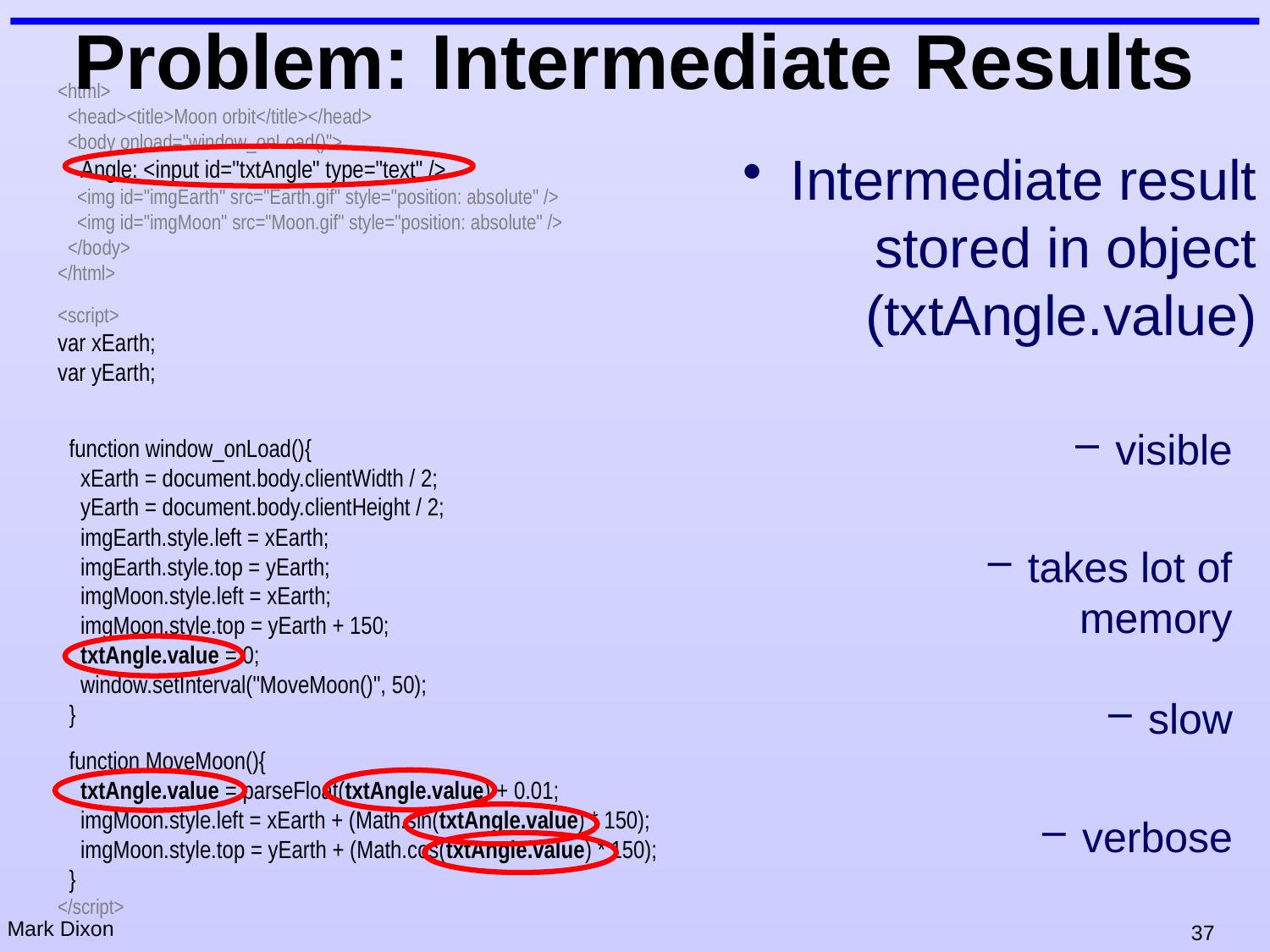

# Problem: Intermediate Results
<html>
  <head><title>Moon orbit</title></head>
  <body onload="window_onLoad()">
    Angle: <input id="txtAngle" type="text" />
    <img id="imgEarth" src="Earth.gif" style="position: absolute" />
    <img id="imgMoon" src="Moon.gif" style="position: absolute" />
  </body>
</html>

<script>
var xEarth;
var yEarth;

  function window_onLoad(){
    xEarth = document.body.clientWidth / 2;
    yEarth = document.body.clientHeight / 2;
    imgEarth.style.left = xEarth;
    imgEarth.style.top = yEarth;
    imgMoon.style.left = xEarth;
    imgMoon.style.top = yEarth + 150;
    txtAngle.value = 0;
    window.setInterval("MoveMoon()", 50);
  }

  function MoveMoon(){
    txtAngle.value = parseFloat(txtAngle.value) + 0.01;
    imgMoon.style.left = xEarth + (Math.sin(txtAngle.value) * 150);
    imgMoon.style.top = yEarth + (Math.cos(txtAngle.value) * 150);
  }
</script>
Intermediate result
stored in object
(txtAngle.value)

visible

takes lot of memory

slow

verbose